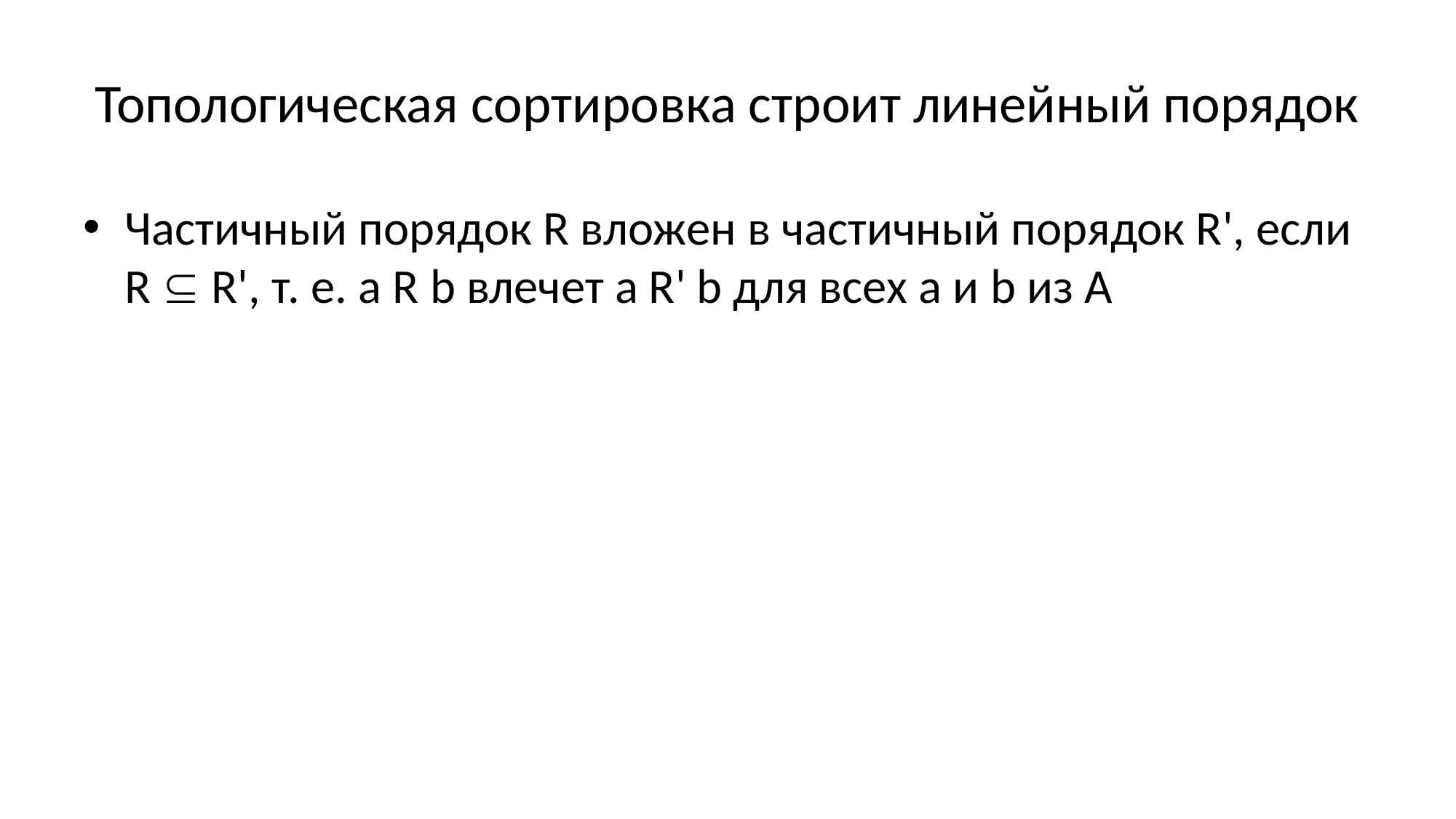

# Топологическая сортировка строит линейный порядок
Частичный порядок R вложен в частичный порядок R', если R ⊆ R', т. е. a R b влечет a R' b для всех а и b из А

Алгоритм топологической сортировки находит линейный порядок, в который вложен частичный порядок, заданный графом